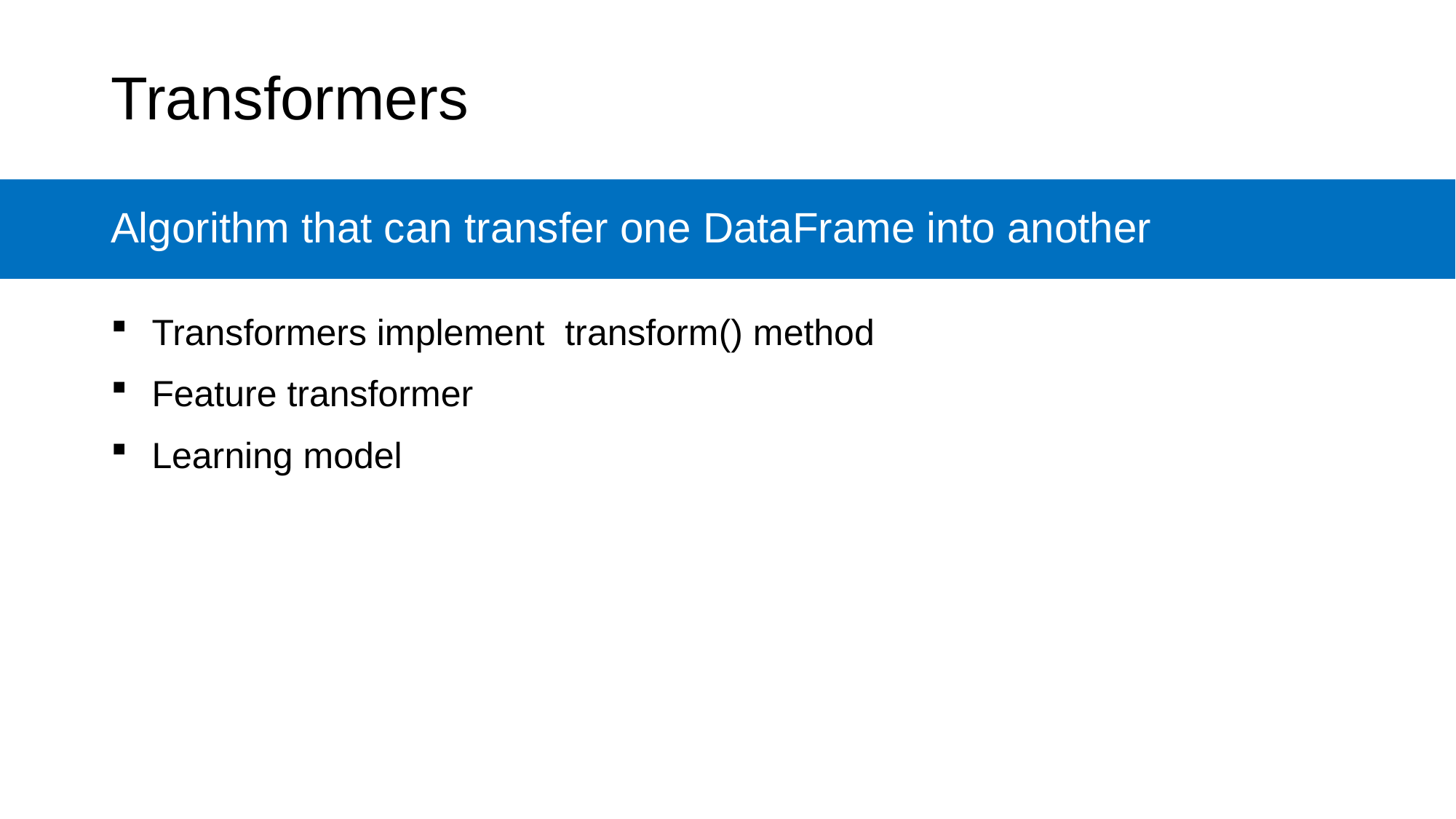

# Transformers

Algorithm that can transfer one DataFrame into another
Transformers implement  transform() method
Feature transformer
Learning model